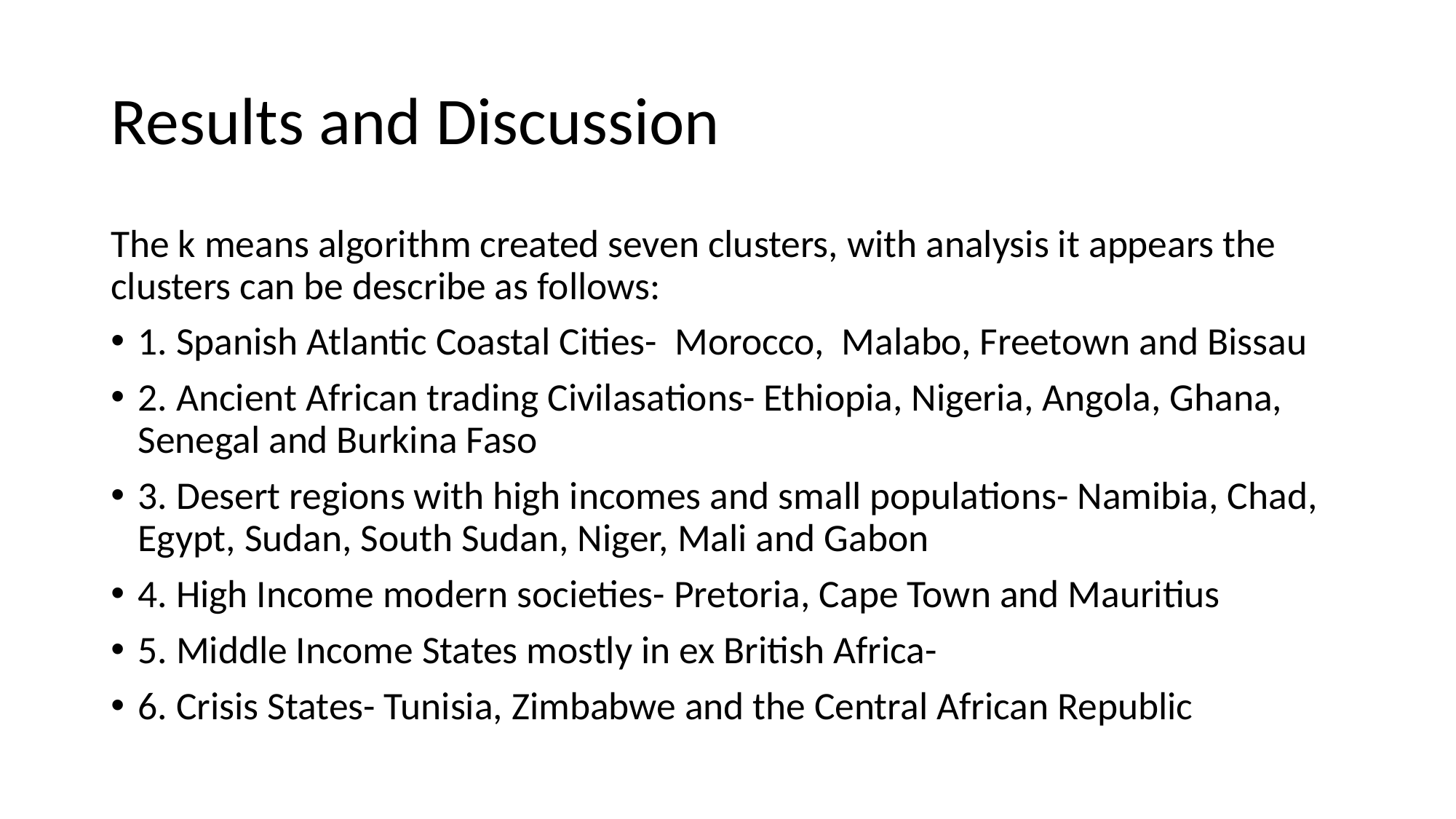

# Results and Discussion
The k means algorithm created seven clusters, with analysis it appears the clusters can be describe as follows:
1. Spanish Atlantic Coastal Cities-  Morocco,  Malabo, Freetown and Bissau
2. Ancient African trading Civilasations- Ethiopia, Nigeria, Angola, Ghana, Senegal and Burkina Faso
3. Desert regions with high incomes and small populations- Namibia, Chad, Egypt, Sudan, South Sudan, Niger, Mali and Gabon
4. High Income modern societies- Pretoria, Cape Town and Mauritius
5. Middle Income States mostly in ex British Africa-
6. Crisis States- Tunisia, Zimbabwe and the Central African Republic